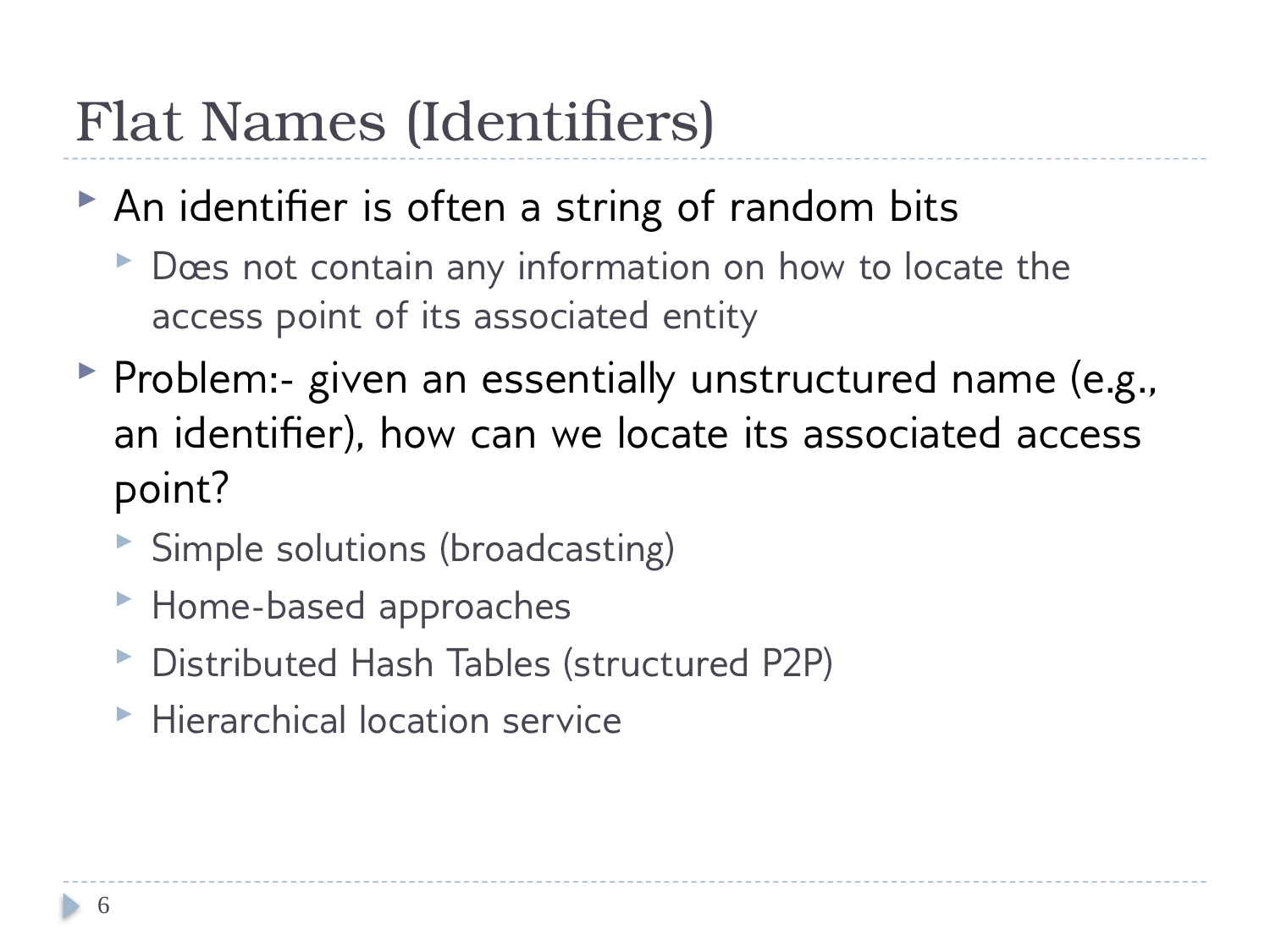

# Flat Names (Identifiers)
An identifier is often a string of random bits
Does not contain any information on how to locate the access point of its associated entity
Problem:- given an essentially unstructured name (e.g., an identifier), how can we locate its associated access point?
Simple solutions (broadcasting)
Home-based approaches
Distributed Hash Tables (structured P2P)
Hierarchical location service

6